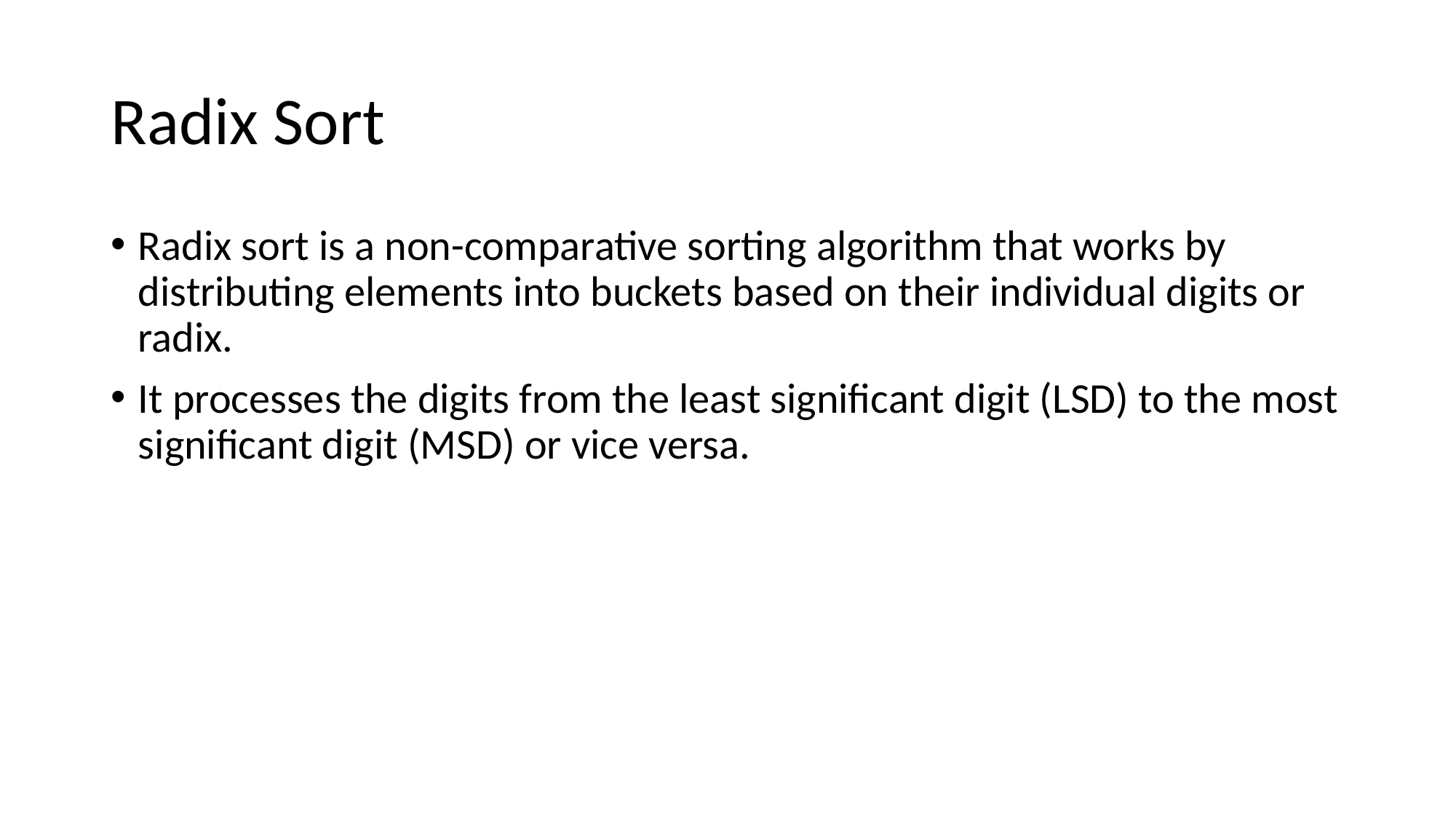

# Radix Sort
Radix sort is a non-comparative sorting algorithm that works by distributing elements into buckets based on their individual digits or radix.
It processes the digits from the least significant digit (LSD) to the most significant digit (MSD) or vice versa.